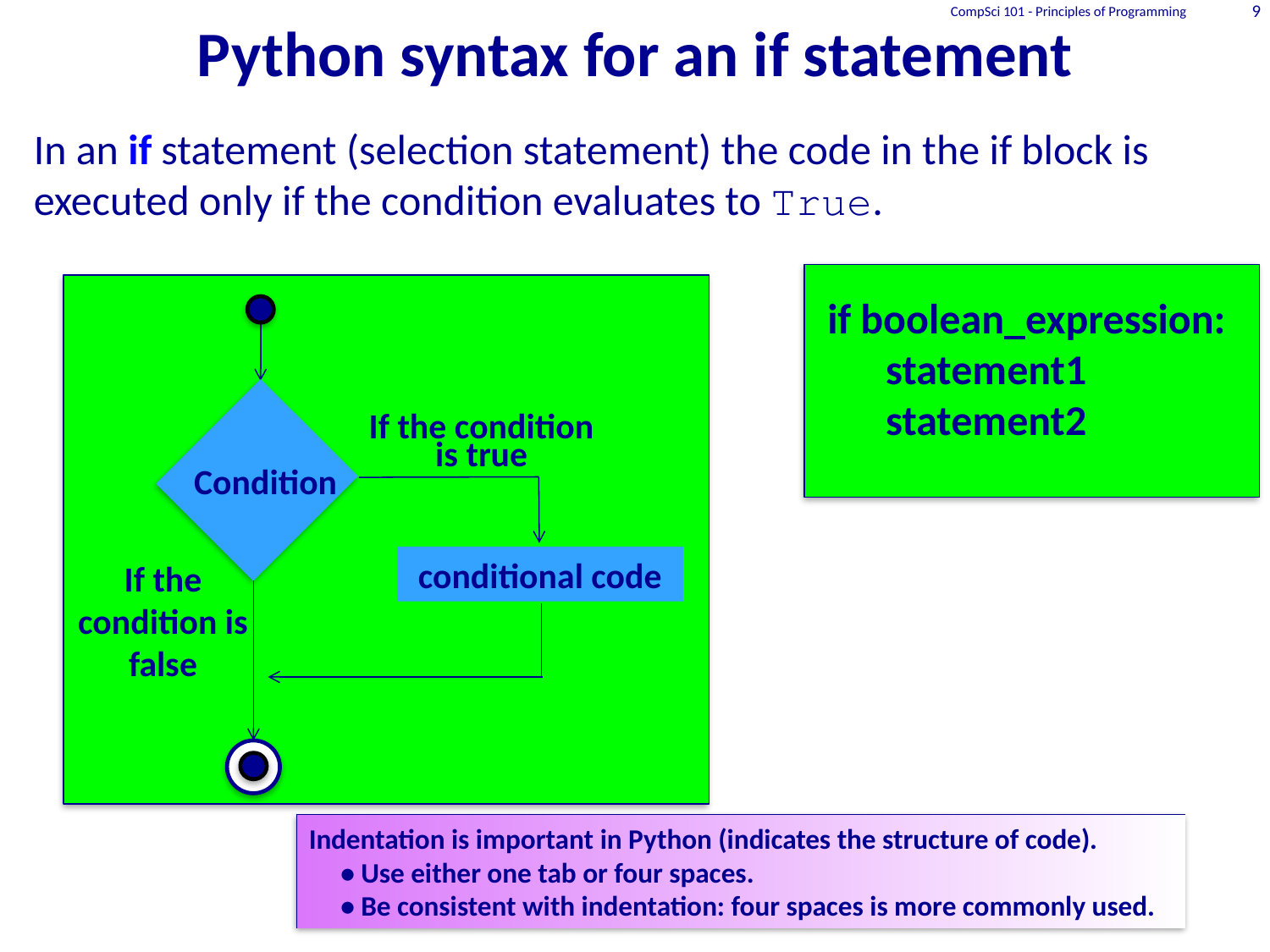

CompSci 101 - Principles of Programming
9
# Python syntax for an if statement
In an if statement (selection statement) the code in the if block is executed only if the condition evaluates to True.

if boolean_expression:
	statement1
	statement2

Condition
If the condition is true

conditional code
If the condition is false
Indentation is important in Python (indicates the structure of code).
     • Use either one tab or four spaces.
     • Be consistent with indentation: four spaces is more commonly used.